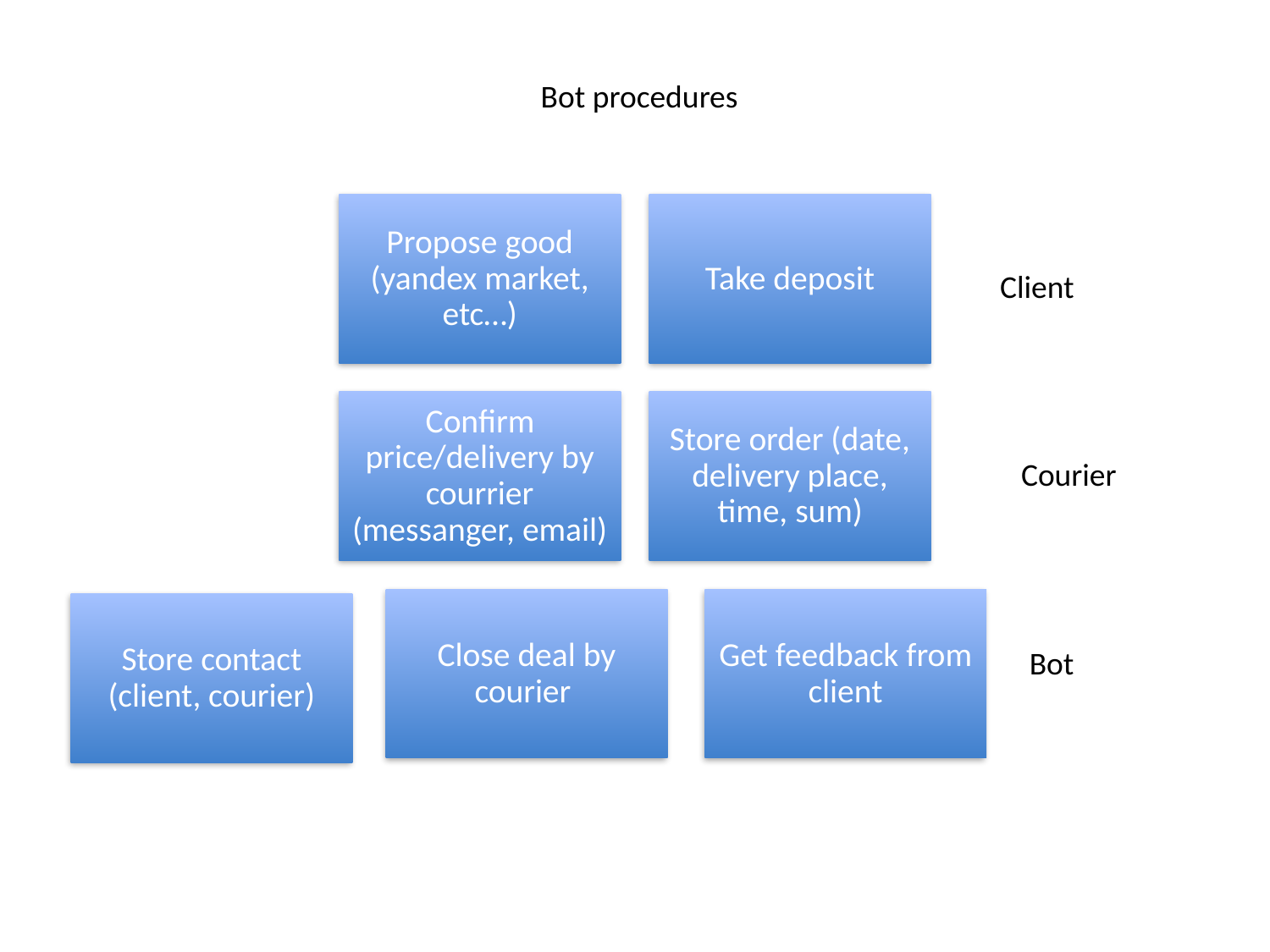

Bot procedures
Propose good (yandex market, etc…)
Take deposit
Confirm price/delivery by courrier (messanger, email)
Store order (date, delivery place, time, sum)
Close deal by courier
Get feedback from client
Client
Courier

Store contact (client, courier)
Bot